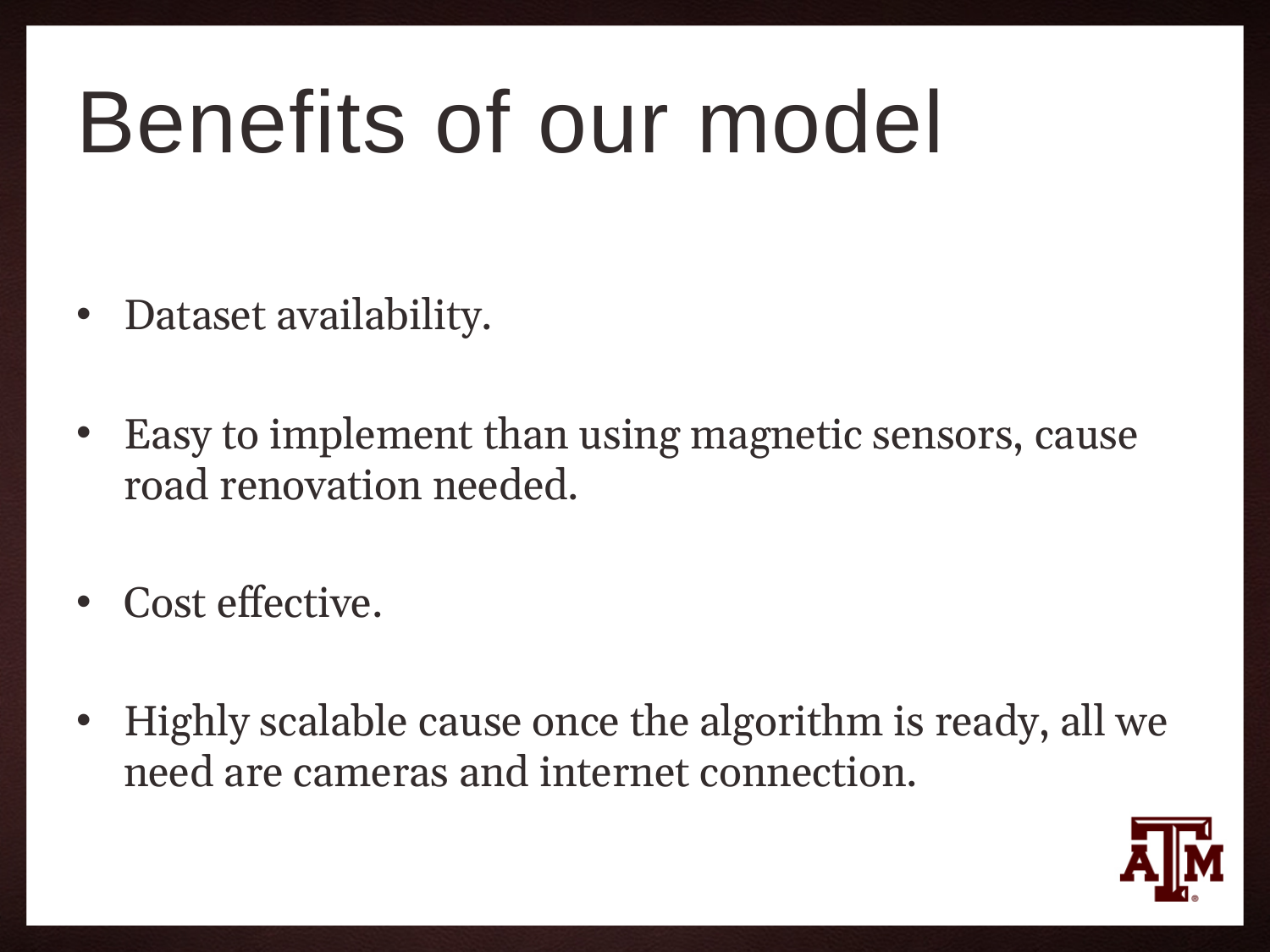

# Benefits of our model

Dataset availability.

Easy to implement than using magnetic sensors, cause road renovation needed.

Cost effective.

Highly scalable cause once the algorithm is ready, all we need are cameras and internet connection.